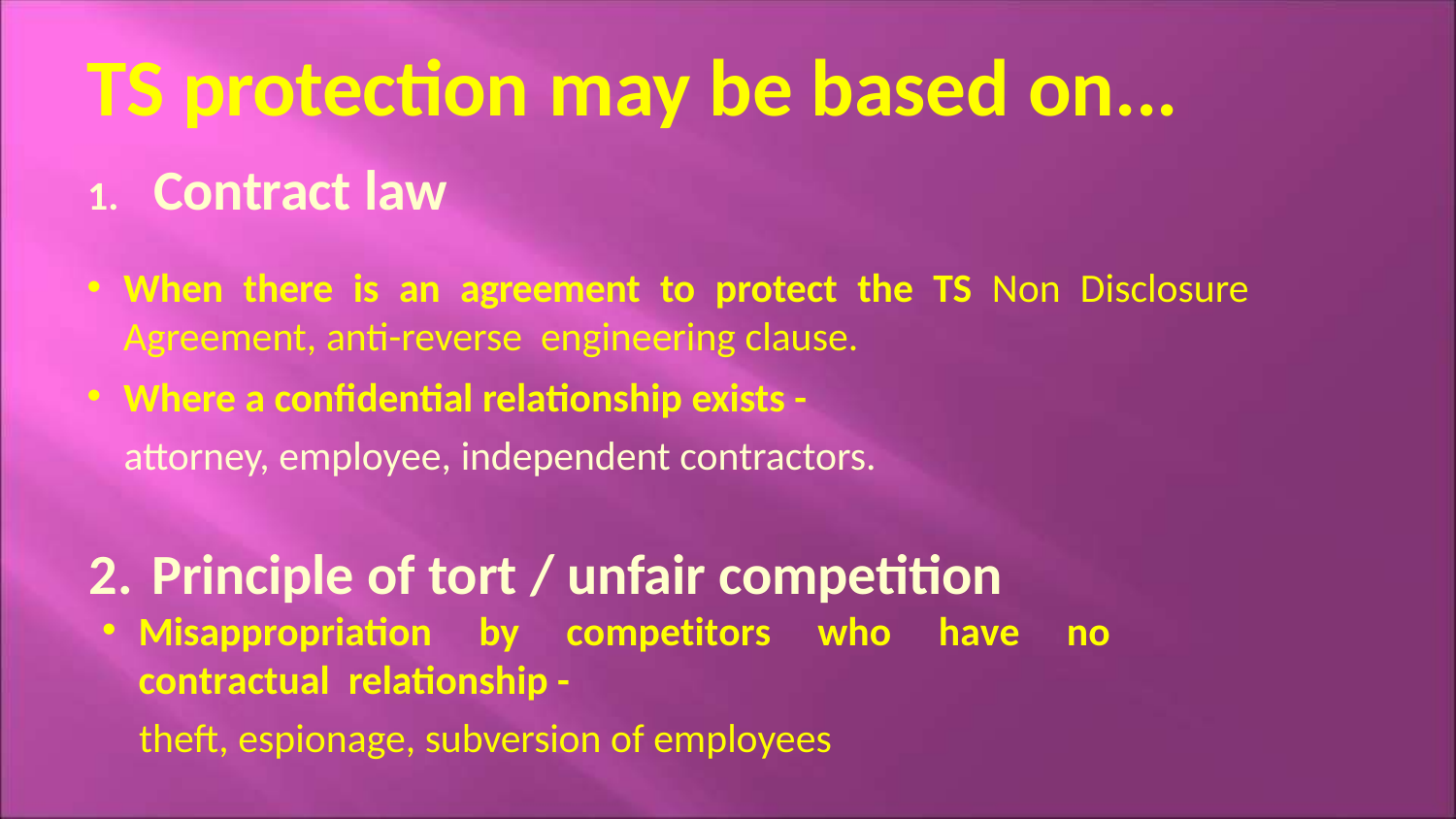

# TS protection may be based on...
1.	Contract law
When there is an agreement to protect the TS Non Disclosure Agreement, anti-reverse  engineering clause.
Where a confidential relationship exists -
attorney, employee, independent contractors.

Principle of tort / unfair competition
Misappropriation by competitors who have no contractual  relationship -
theft, espionage, subversion of employees